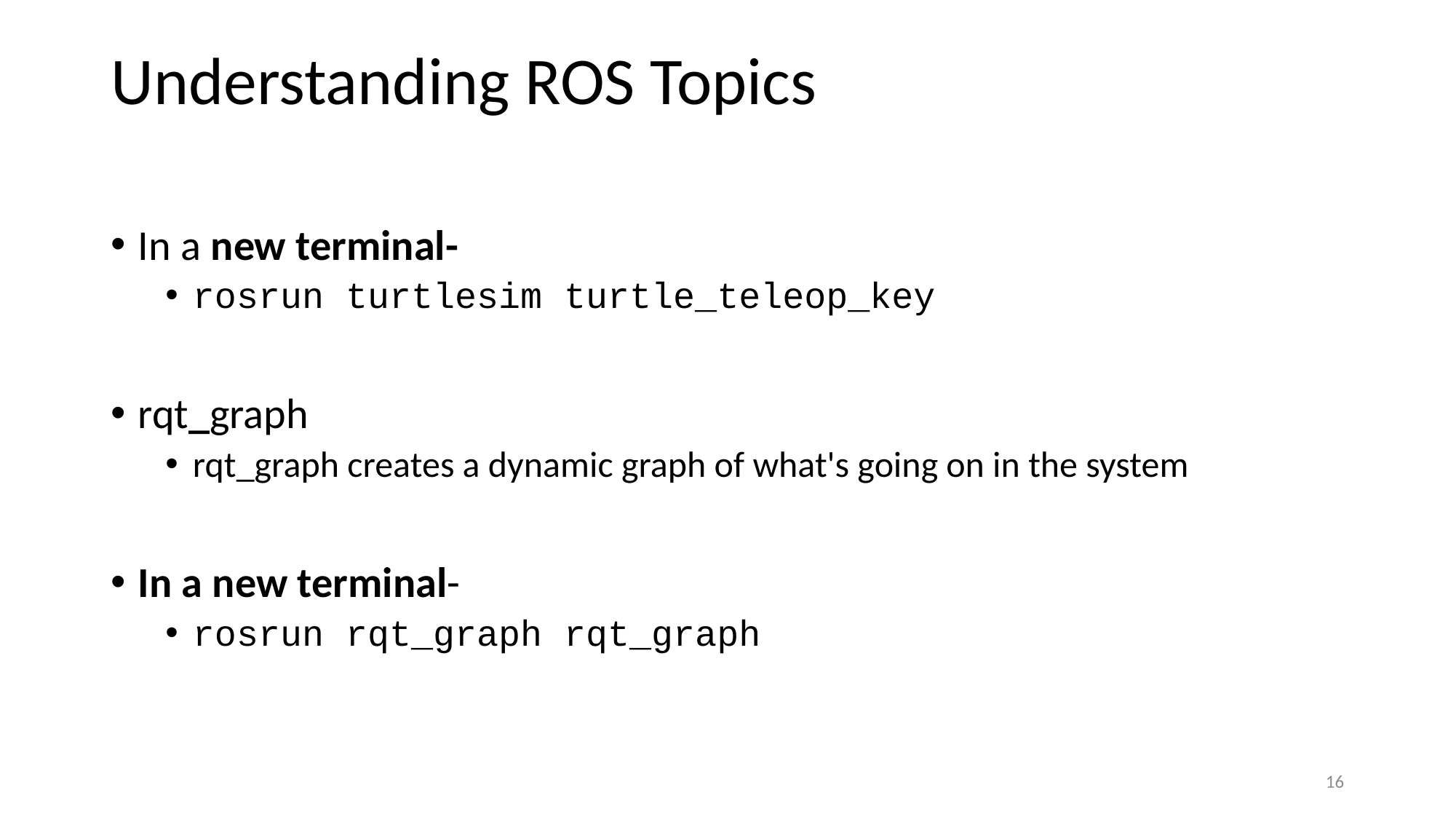

# Understanding ROS Topics
In a new terminal-
rosrun turtlesim turtle_teleop_key

rqt_graph
rqt_graph creates a dynamic graph of what's going on in the system

In a new terminal-
rosrun rqt_graph rqt_graph

16